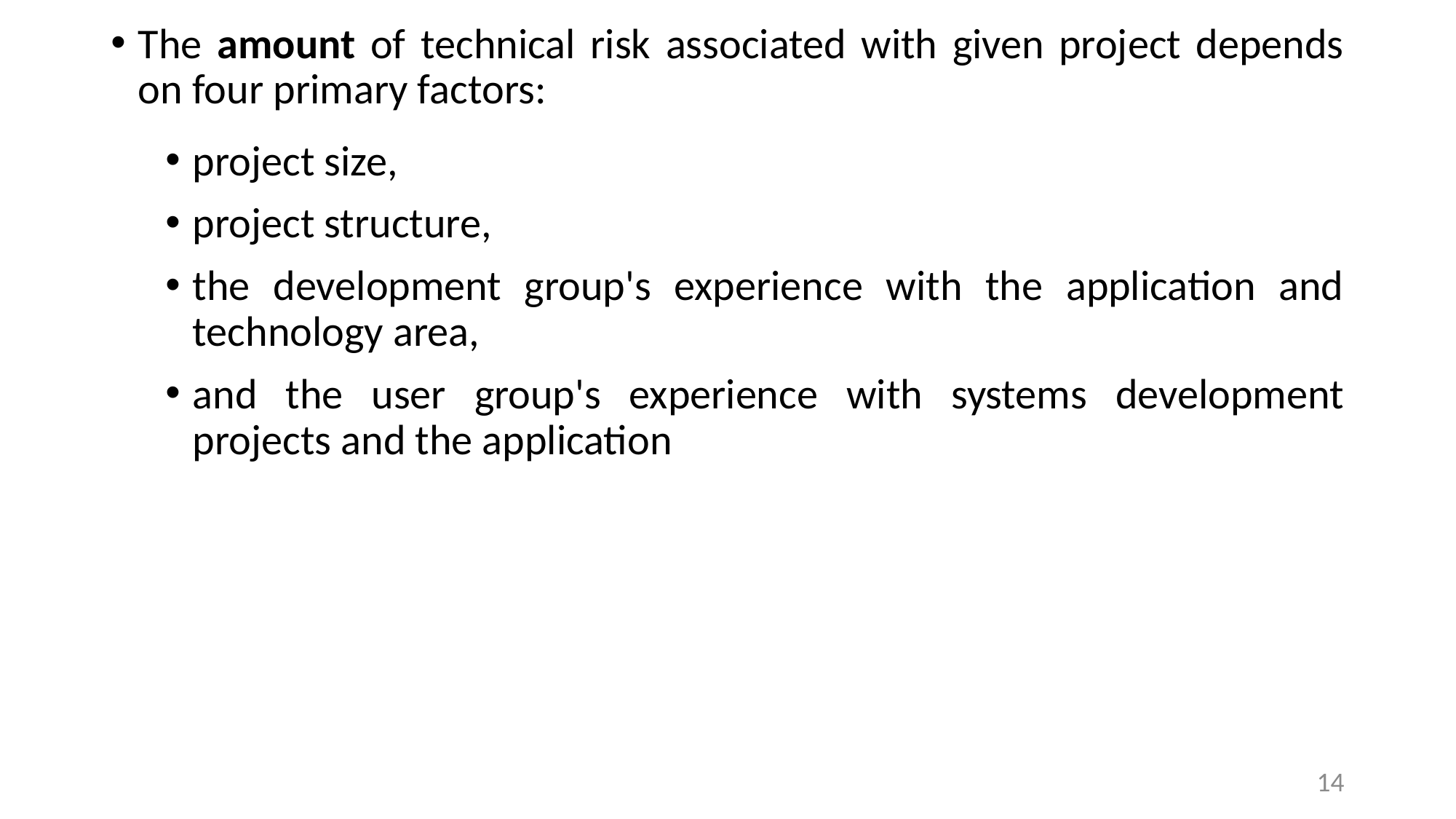

The amount of technical risk associated with given project depends on four primary factors:
project size,
project structure,
the development group's experience with the application and technology area,
and the user group's experience with systems development projects and the application
14